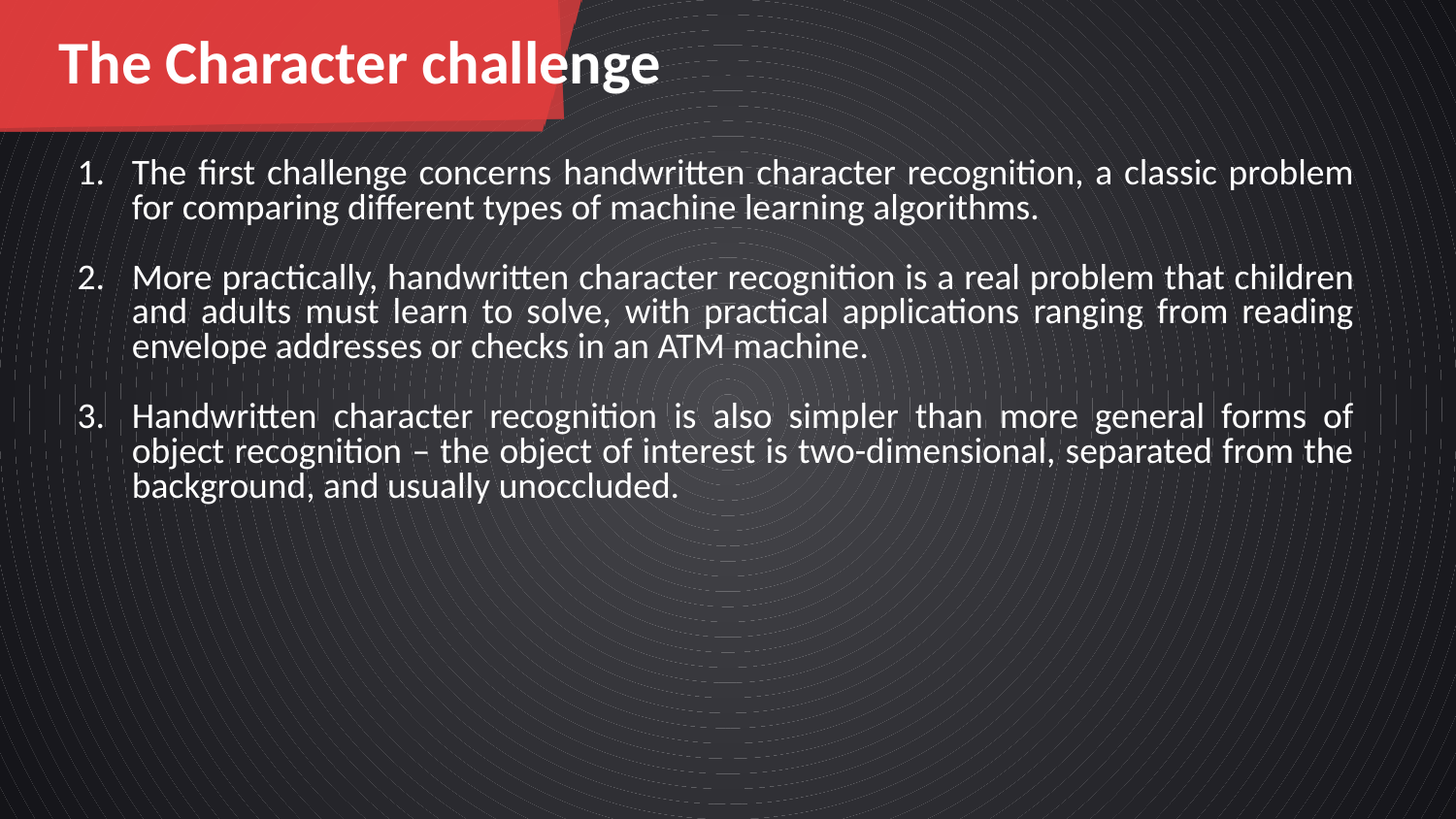

The Character challenge
The first challenge concerns handwritten character recognition, a classic problem for comparing different types of machine learning algorithms.

More practically, handwritten character recognition is a real problem that children and adults must learn to solve, with practical applications ranging from reading envelope addresses or checks in an ATM machine.

Handwritten character recognition is also simpler than more general forms of object recognition – the object of interest is two-dimensional, separated from the background, and usually unoccluded.